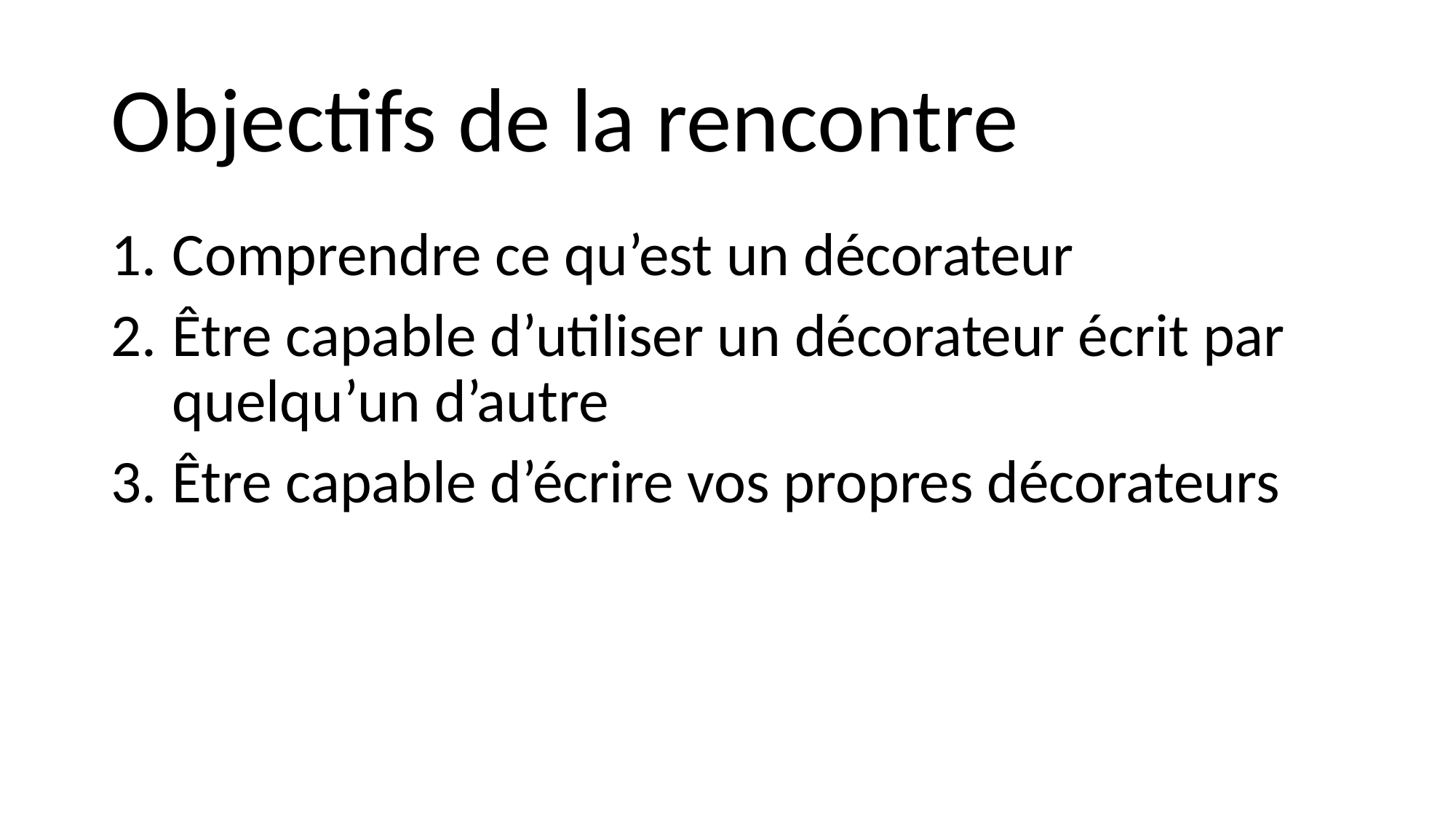

# Objectifs de la rencontre
Comprendre ce qu’est un décorateur
Être capable d’utiliser un décorateur écrit par quelqu’un d’autre
Être capable d’écrire vos propres décorateurs